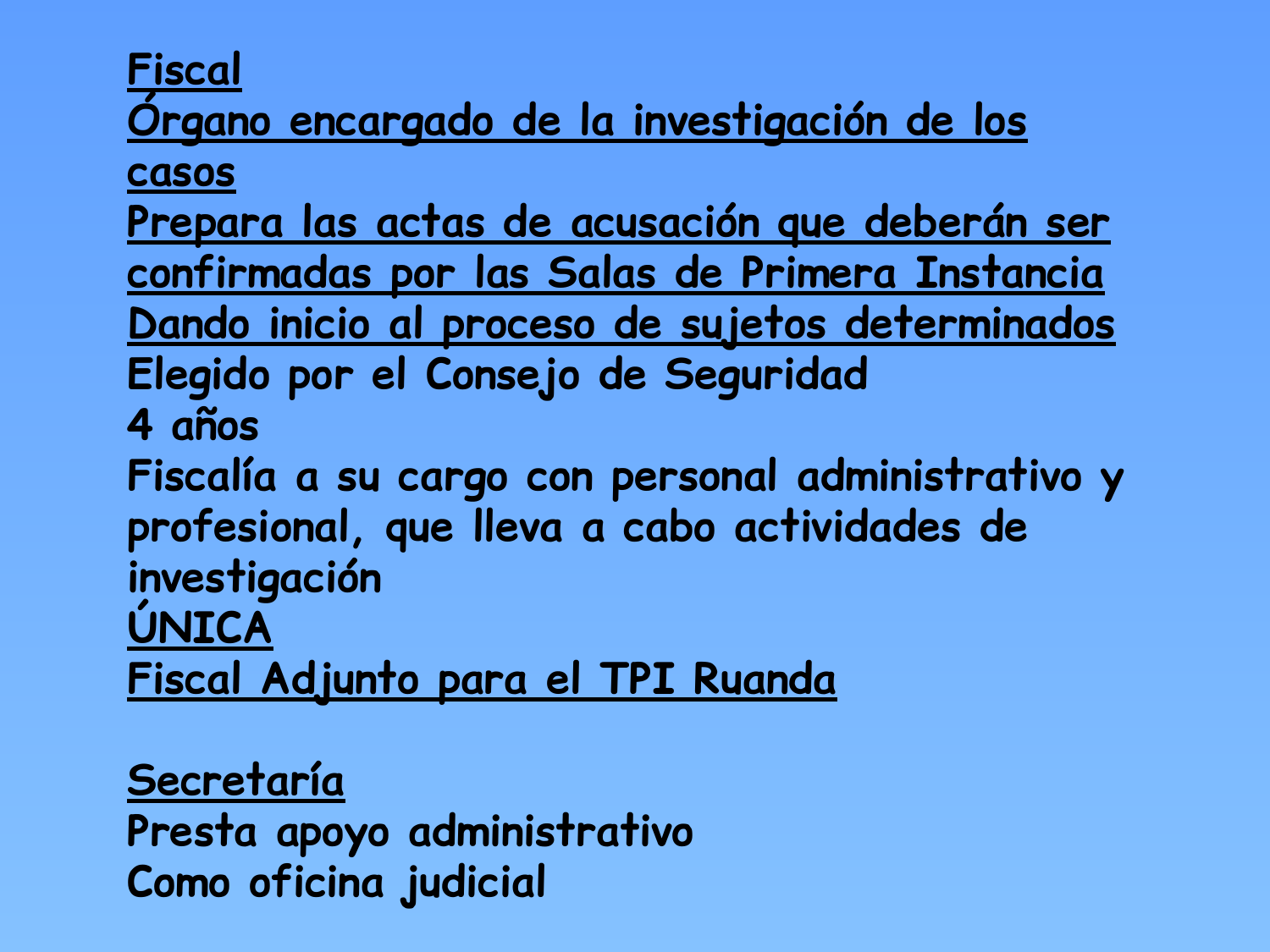

Fiscal
Órgano encargado de la investigación de los casos
Prepara las actas de acusación que deberán ser confirmadas por las Salas de Primera Instancia
Dando inicio al proceso de sujetos determinados
Elegido por el Consejo de Seguridad
4 años
Fiscalía a su cargo con personal administrativo y profesional, que lleva a cabo actividades de investigación
ÚNICA
Fiscal Adjunto para el TPI Ruanda

Secretaría
Presta apoyo administrativo
Como oficina judicial